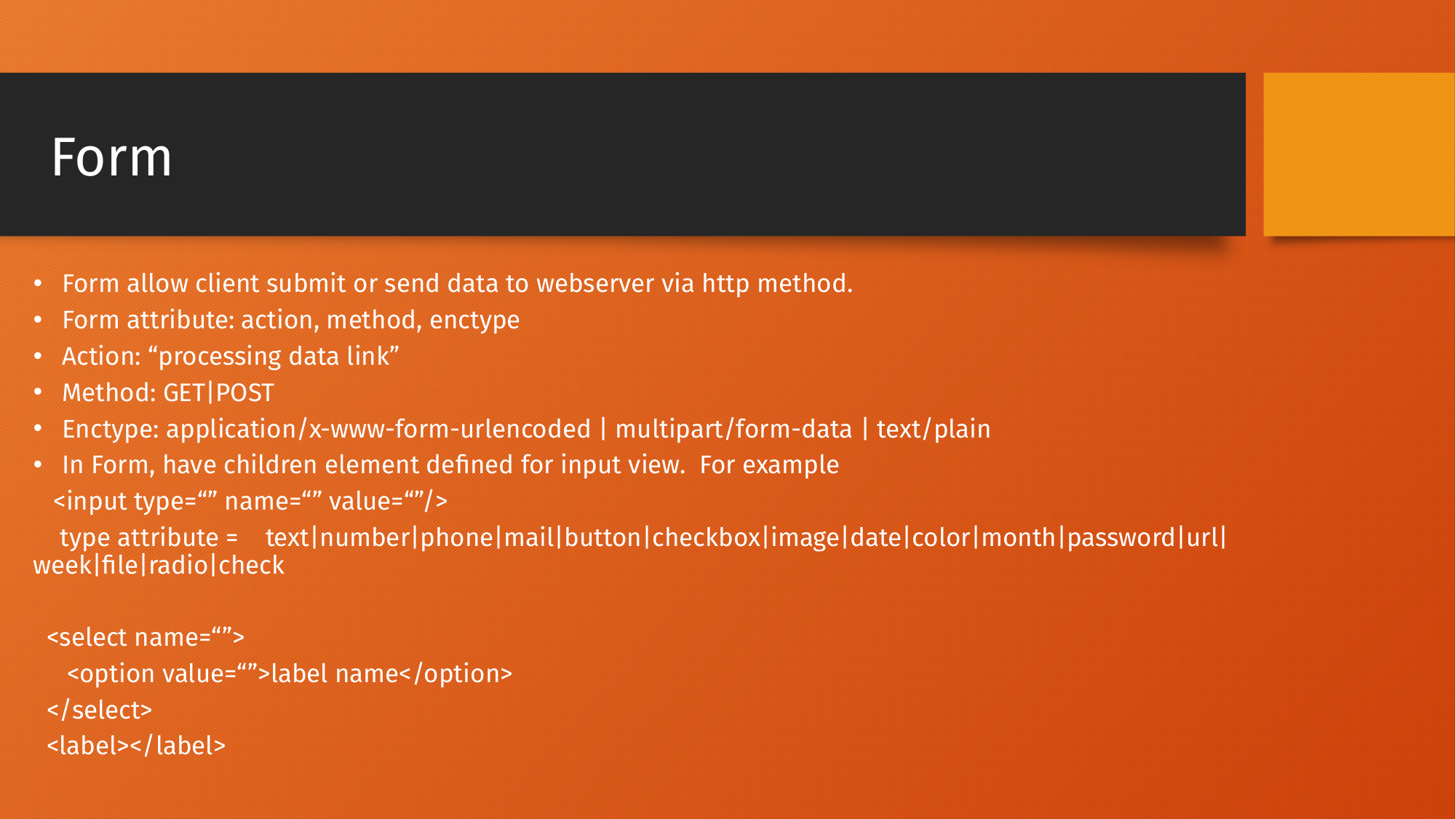

# Form
Form allow client submit or send data to webserver via http method.
Form attribute: action, method, enctype
Action: “processing data link”
Method: GET|POST
Enctype: application/x-www-form-urlencoded | multipart/form-data | text/plain
In Form, have children element defined for input view.  For example
   <input type=“” name=“” value=“”/>
    type attribute =    text|number|phone|mail|button|checkbox|image|date|color|month|password|url|week|file|radio|check

  <select name=“”>
     <option value=“”>label name</option>
  </select>
  <label></label>